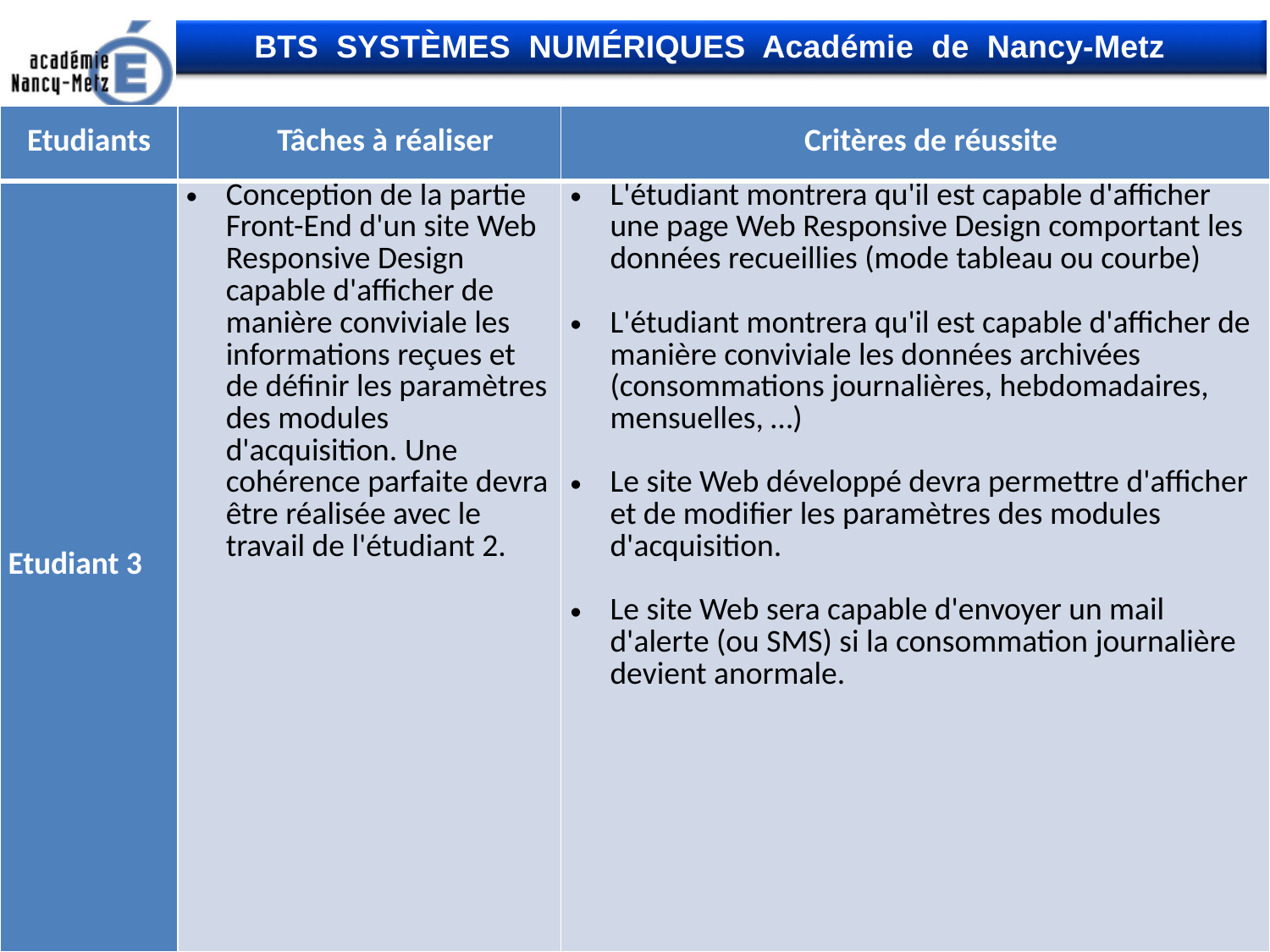

| Etudiants | Tâches à réaliser | Critères de réussite |
| --- | --- | --- |
| Etudiant 3 | Conception de la partie Front-End d'un site Web Responsive Design capable d'afficher de manière conviviale les informations reçues et de définir les paramètres des modules d'acquisition. Une cohérence parfaite devra être réalisée avec le travail de l'étudiant 2. | L'étudiant montrera qu'il est capable d'afficher une page Web Responsive Design comportant les données recueillies (mode tableau ou courbe) L'étudiant montrera qu'il est capable d'afficher de manière conviviale les données archivées (consommations journalières, hebdomadaires, mensuelles, …) Le site Web développé devra permettre d'afficher et de modifier les paramètres des modules d'acquisition. Le site Web sera capable d'envoyer un mail d'alerte (ou SMS) si la consommation journalière devient anormale. |